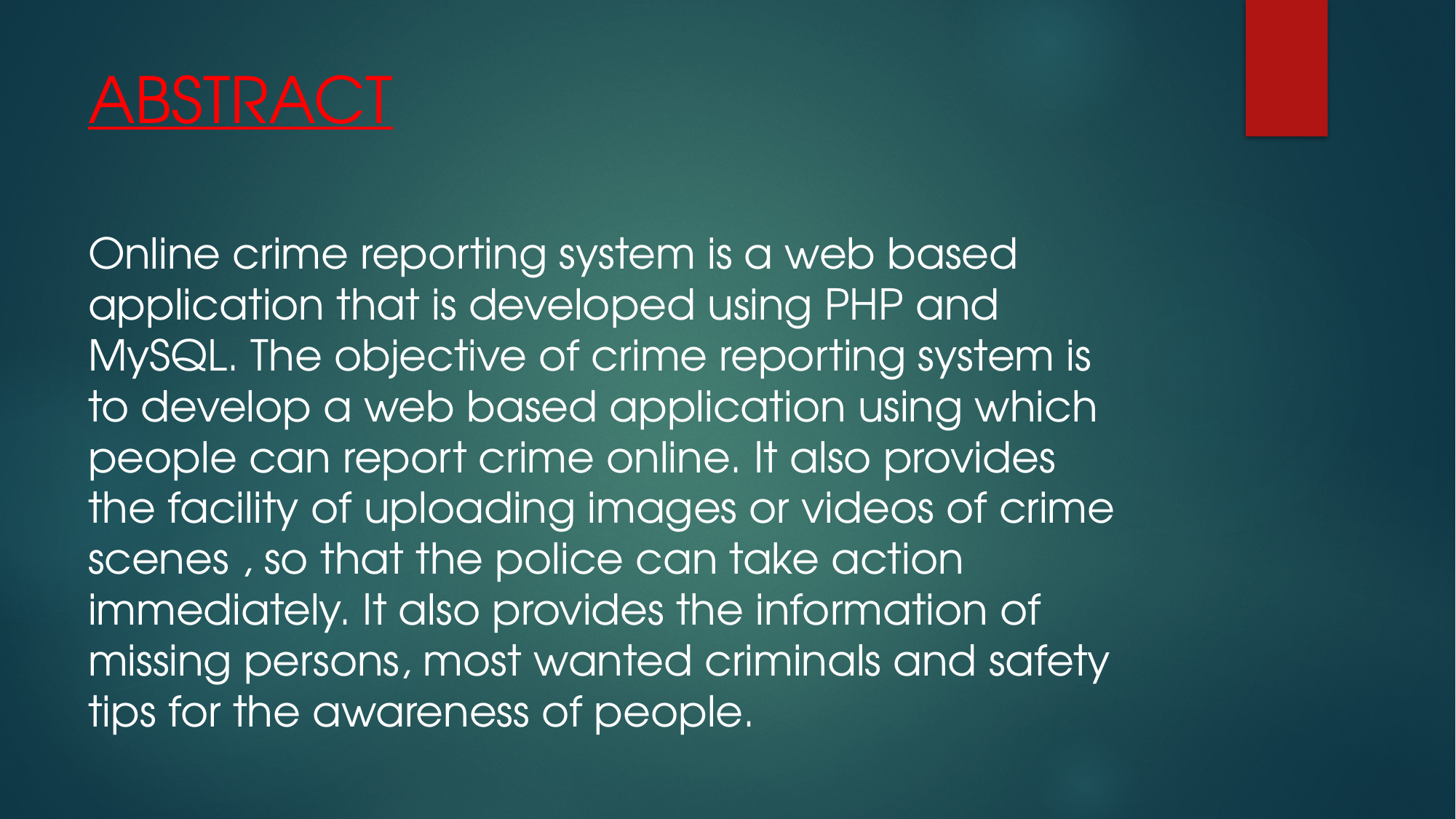

# ABSTRACT
Online crime reporting system is a web based application that is developed using PHP and MySQL. The objective of crime reporting system is to develop a web based application using which people can report crime online. It also provides the facility of uploading images or videos of crime scenes , so that the police can take action immediately. It also provides the information of missing persons, most wanted criminals and safety tips for the awareness of people.